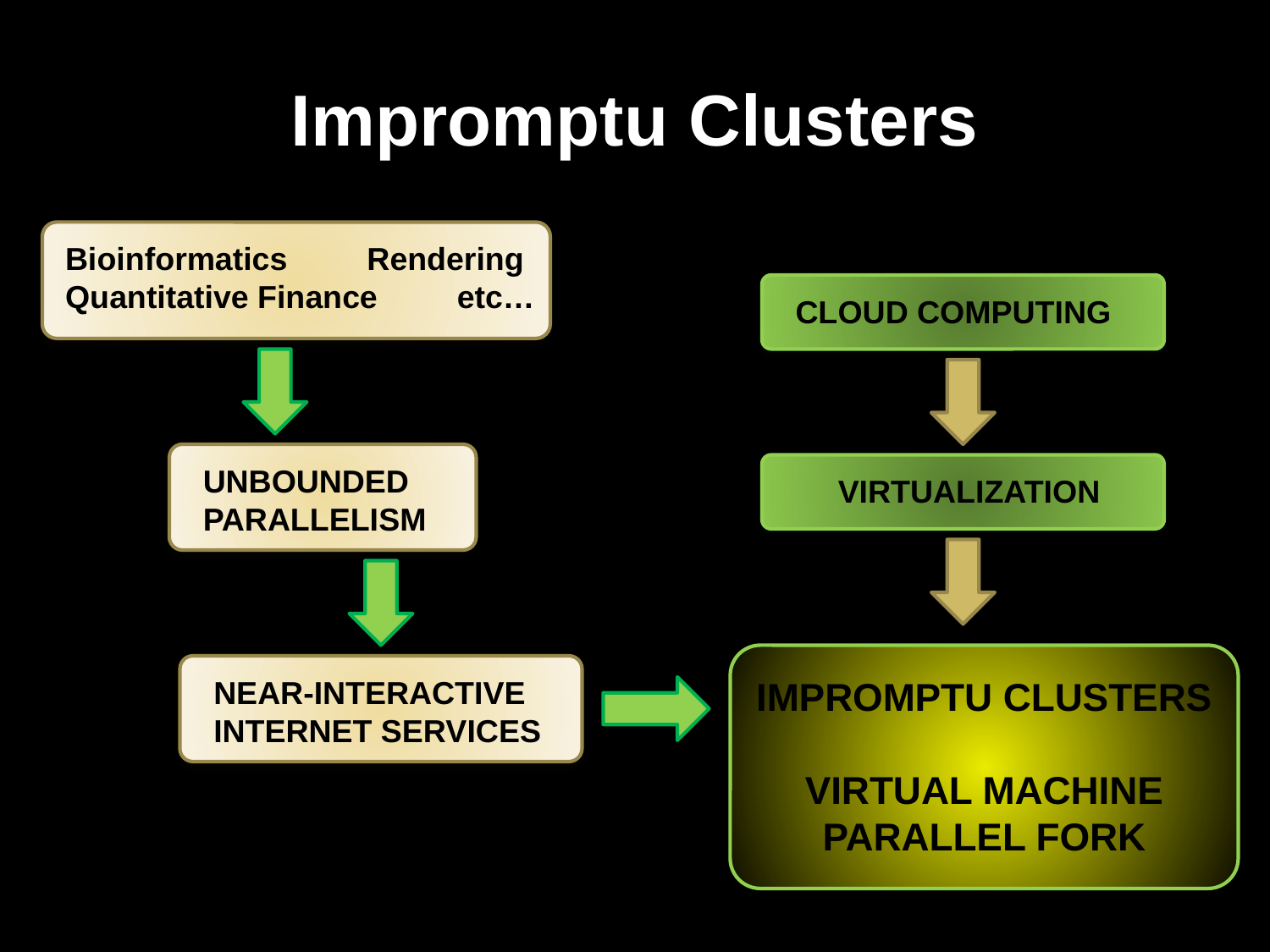

# Impromptu Clusters

Bioinformatics         Rendering
Quantitative Finance         etc…

CLOUD COMPUTING

UNBOUNDED
PARALLELISM

VIRTUALIZATION

NEAR-INTERACTIVE
INTERNET SERVICES
IMPROMPTU CLUSTERS

VIRTUAL MACHINE
PARALLEL FORK